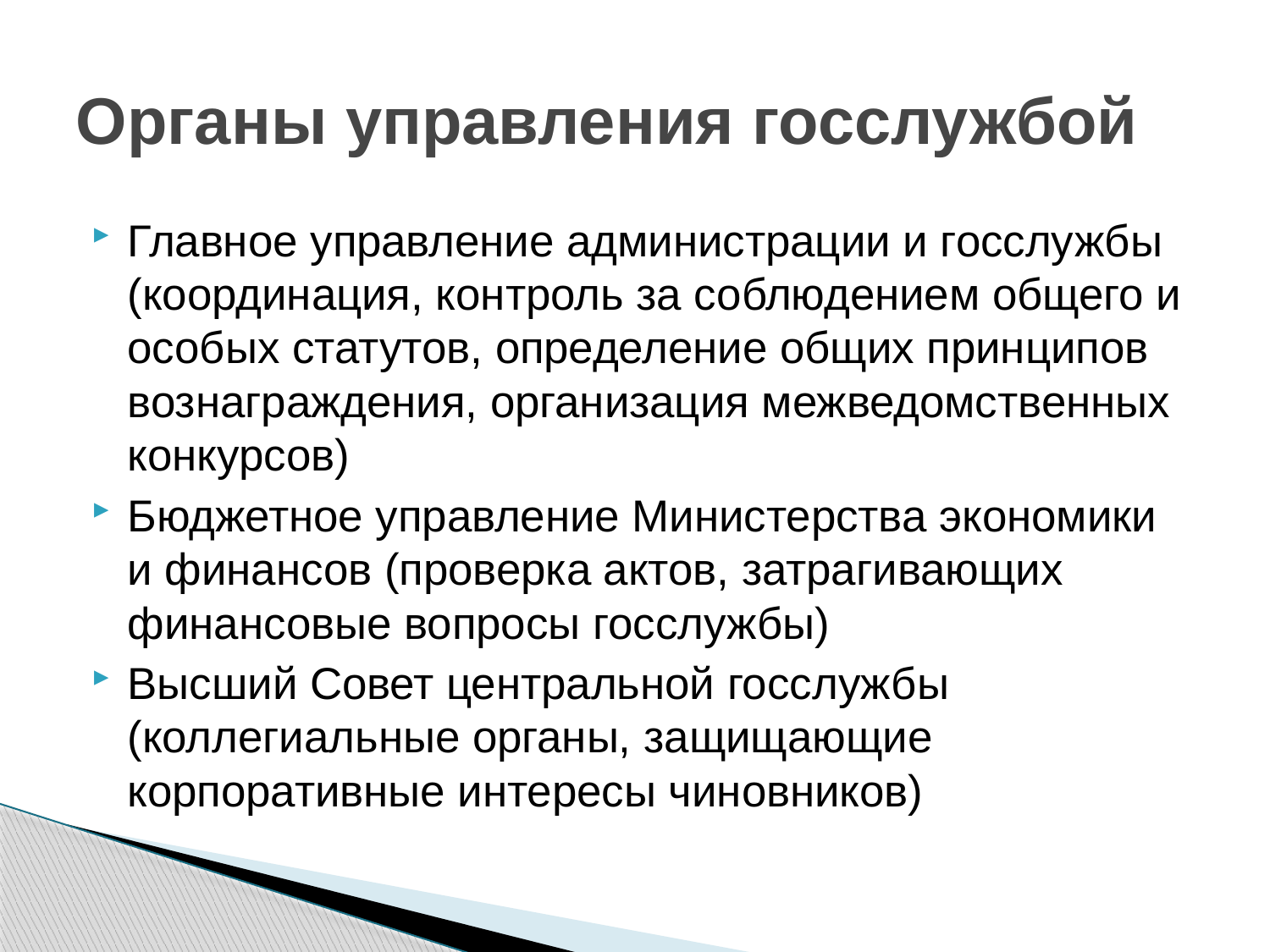

# Органы управления госслужбой
Главное управление администрации и госслужбы (координация, контроль за соблюдением общего и особых статутов, определение общих принципов вознаграждения, организация межведомственных конкурсов)
Бюджетное управление Министерства экономики и финансов (проверка актов, затрагивающих финансовые вопросы госслужбы)
Высший Совет центральной госслужбы (коллегиальные органы, защищающие корпоративные интересы чиновников)